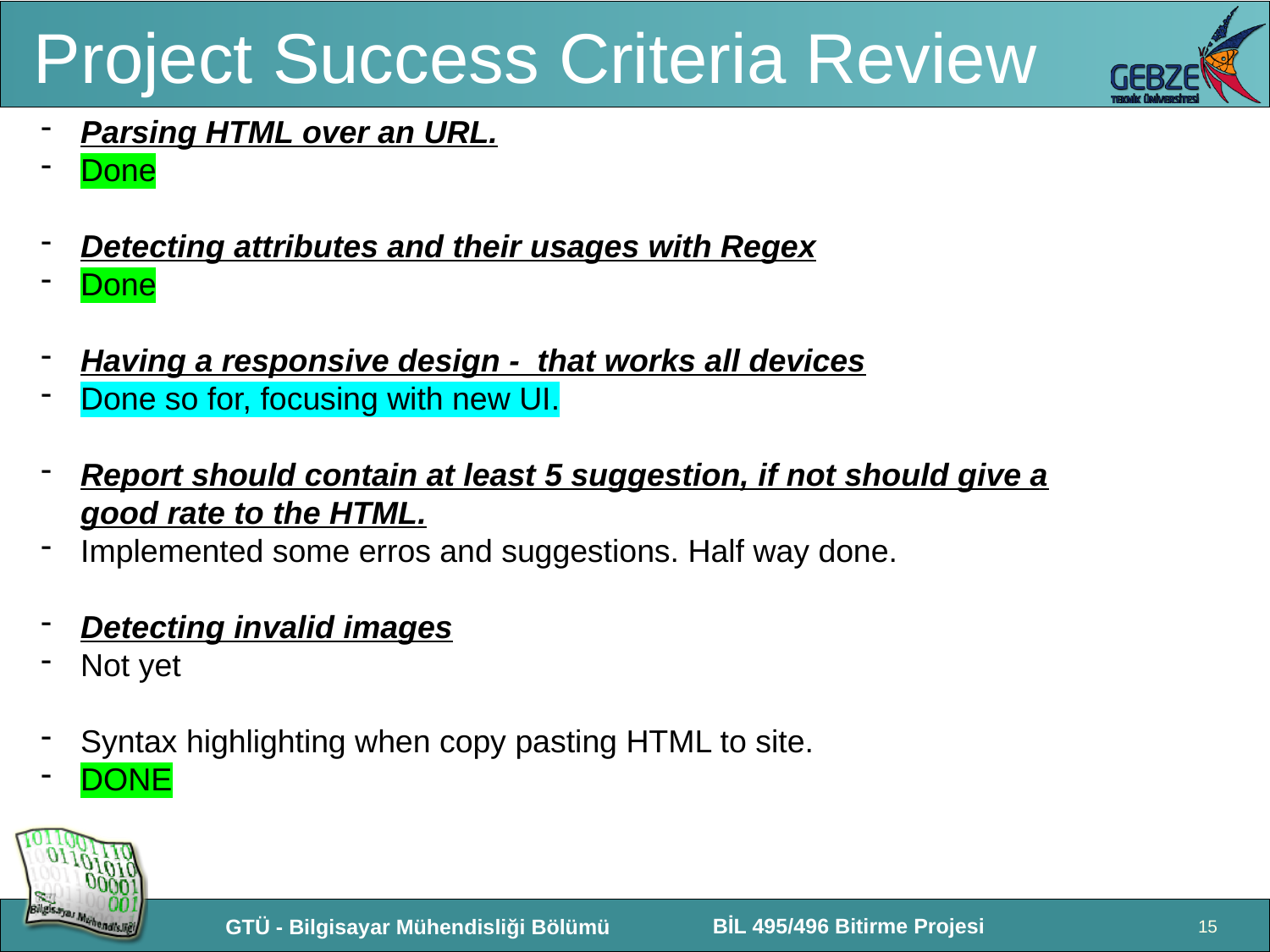

# Project Success Criteria Review
Parsing HTML over an URL.
Done

Detecting attributes and their usages with Regex
Done

Having a responsive design -  that works all devices
Done so for, focusing with new UI.

Report should contain at least 5 suggestion, if not should give a good rate to the HTML.
Implemented some erros and suggestions. Half way done.

Detecting invalid images
Not yet

Syntax highlighting when copy pasting HTML to site.
DONE

Project completion: 35%-50%

15